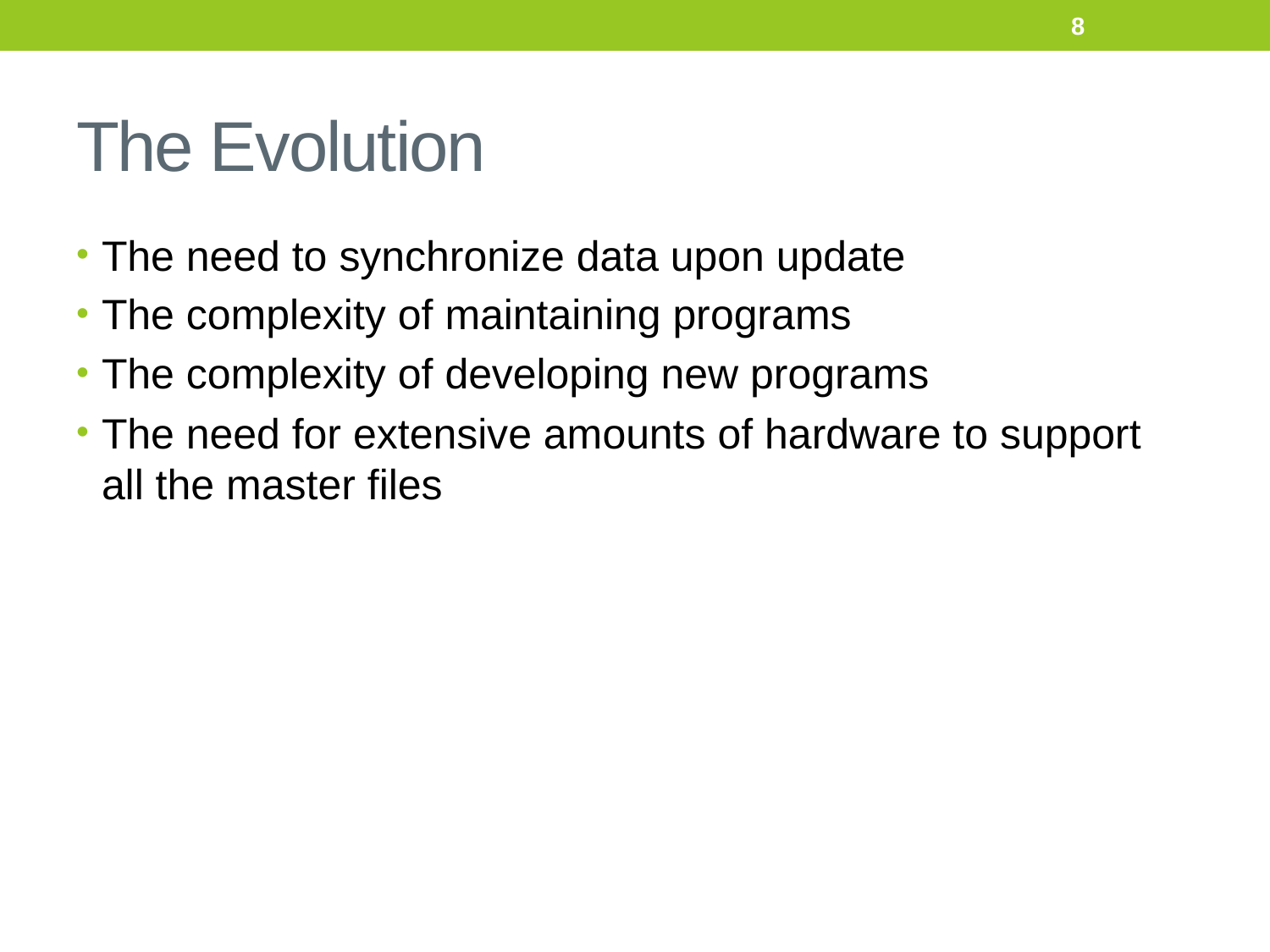

8
# The Evolution
The need to synchronize data upon update
The complexity of maintaining programs
The complexity of developing new programs
The need for extensive amounts of hardware to support all the master files